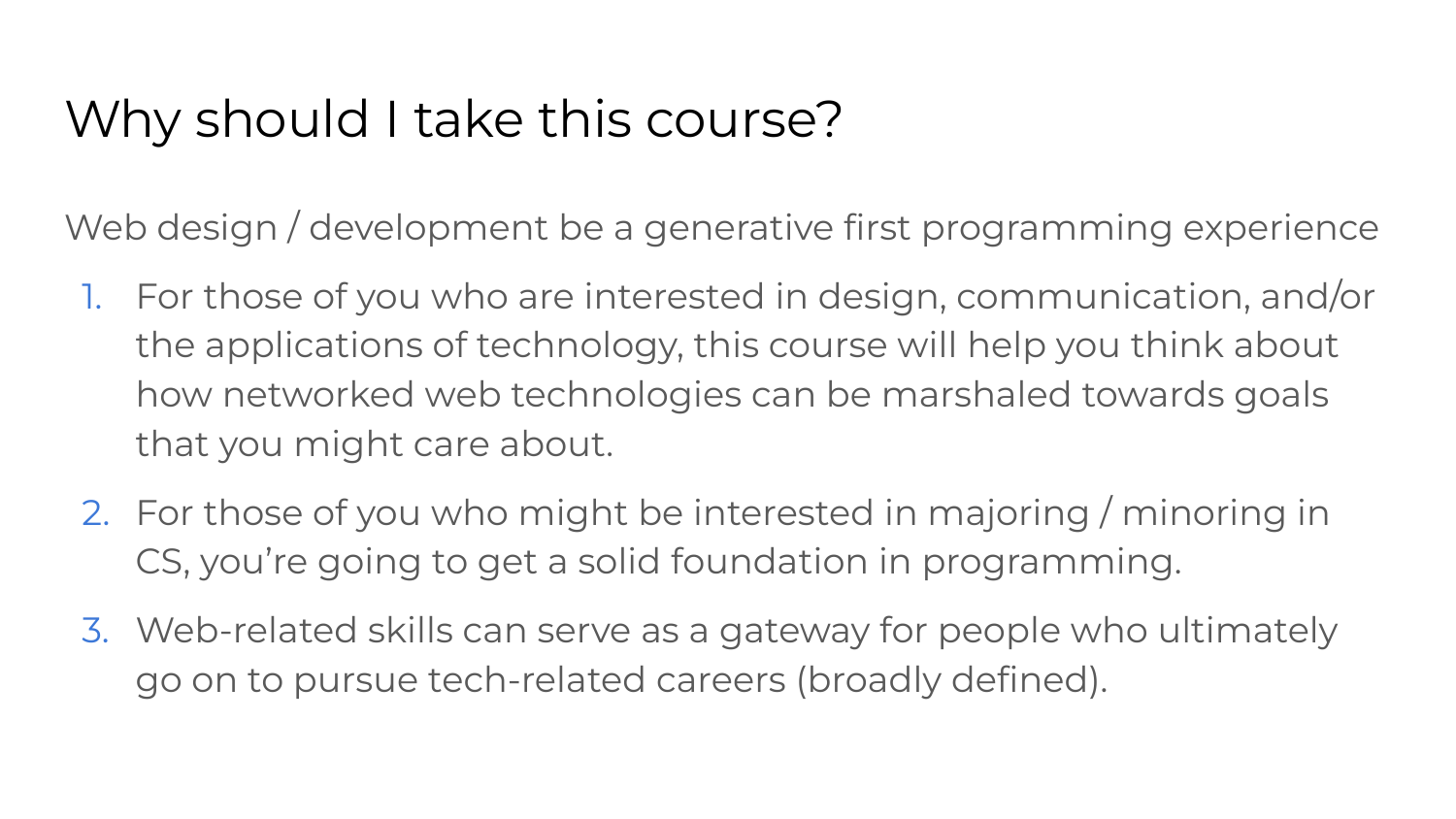

# Why should I take this course?
Web design / development be a generative first programming experience
For those of you who are interested in design, communication, and/or the applications of technology, this course will help you think about how networked web technologies can be marshaled towards goals that you might care about.
For those of you who might be interested in majoring / minoring in CS, you’re going to get a solid foundation in programming.
Web-related skills can serve as a gateway for people who ultimately go on to pursue tech-related careers (broadly defined).